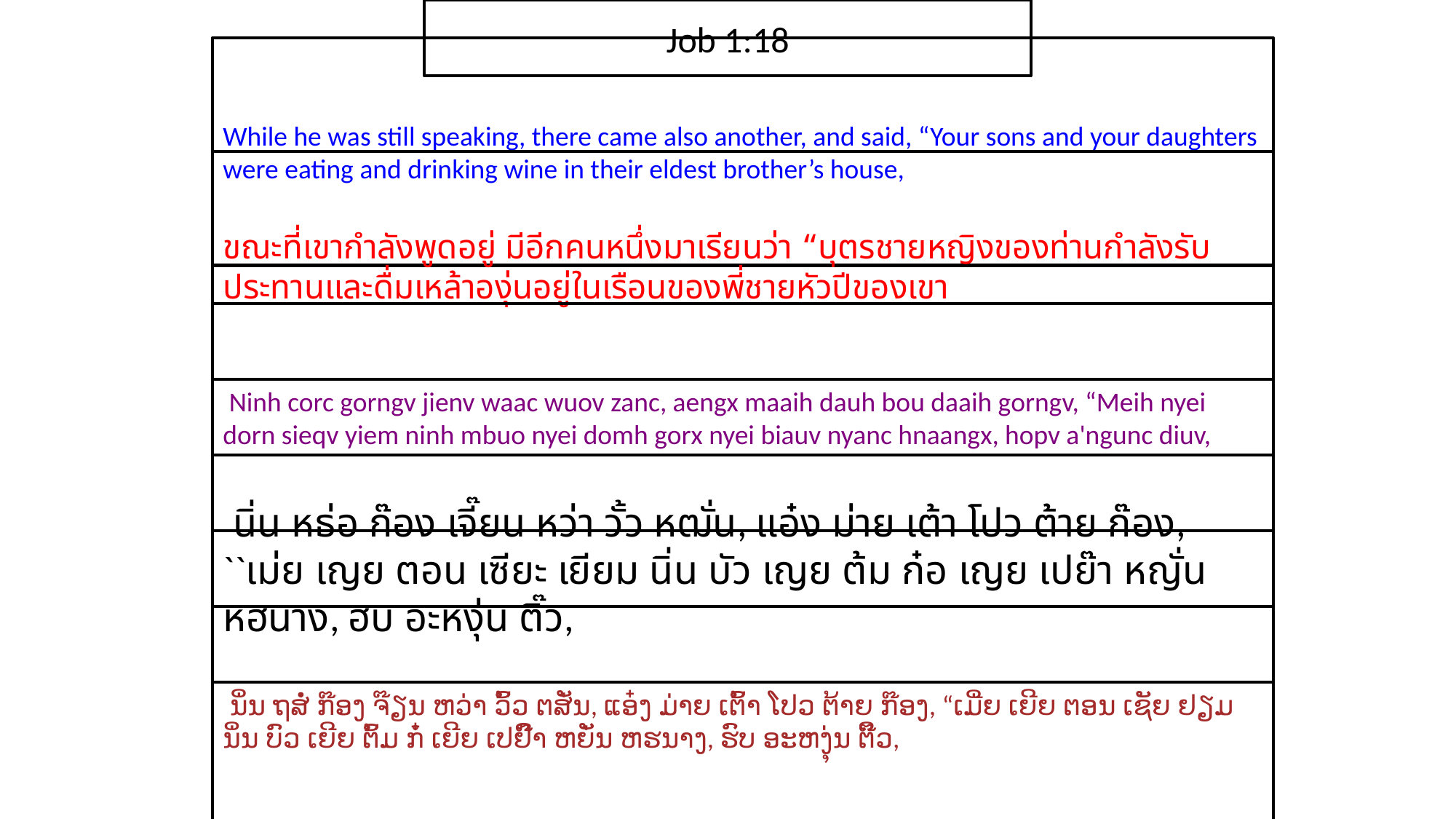

Job 1:18
While he was still speaking, there came also another, and said, “Your sons and your daughters were eating and drinking wine in their eldest brother’s house,
ขณะที่​เขา​กำลัง​พูด​อยู่ มี​อีก​คน​หนึ่ง​มา​เรียน​ว่า “บุตร​ชาย​หญิง​ของ​ท่าน​กำลัง​รับประทาน​และ​ดื่ม​เหล้า​องุ่น​อยู่​ใน​เรือน​ของ​พี่ชาย​หัวปี​ของ​เขา​
 Ninh corc gorngv jienv waac wuov zanc, aengx maaih dauh bou daaih gorngv, “Meih nyei dorn sieqv yiem ninh mbuo nyei domh gorx nyei biauv nyanc hnaangx, hopv a'ngunc diuv,
 นิ่น หธ่อ ก๊อง เจี๊ยน หว่า วั้ว หฒั่น, แอ๋ง ม่าย เต้า โปว ต้าย ก๊อง, ``เม่ย เญย ตอน เซียะ เยียม นิ่น บัว เญย ต้ม ก๋อ เญย เปย๊า หญั่น หฮนาง, ฮบ อะหงุ่น ติ๊ว,
 ນິ່ນ ຖສໍ່ ກ໊ອງ ຈ໊ຽນ ຫວ່າ ວົ້ວ ຕສັ່ນ, ແອ໋ງ ມ່າຍ ເຕົ້າ ໂປວ ຕ້າຍ ກ໊ອງ, “ເມີ່ຍ ເຍີຍ ຕອນ ເຊັຍ ຢຽມ ນິ່ນ ບົວ ເຍີຍ ຕົ້ມ ກໍ໋ ເຍີຍ ເປຢົ໊າ ຫຍັ່ນ ຫຮນາງ, ຮົບ ອະຫງຸ່ນ ຕິ໊ວ,